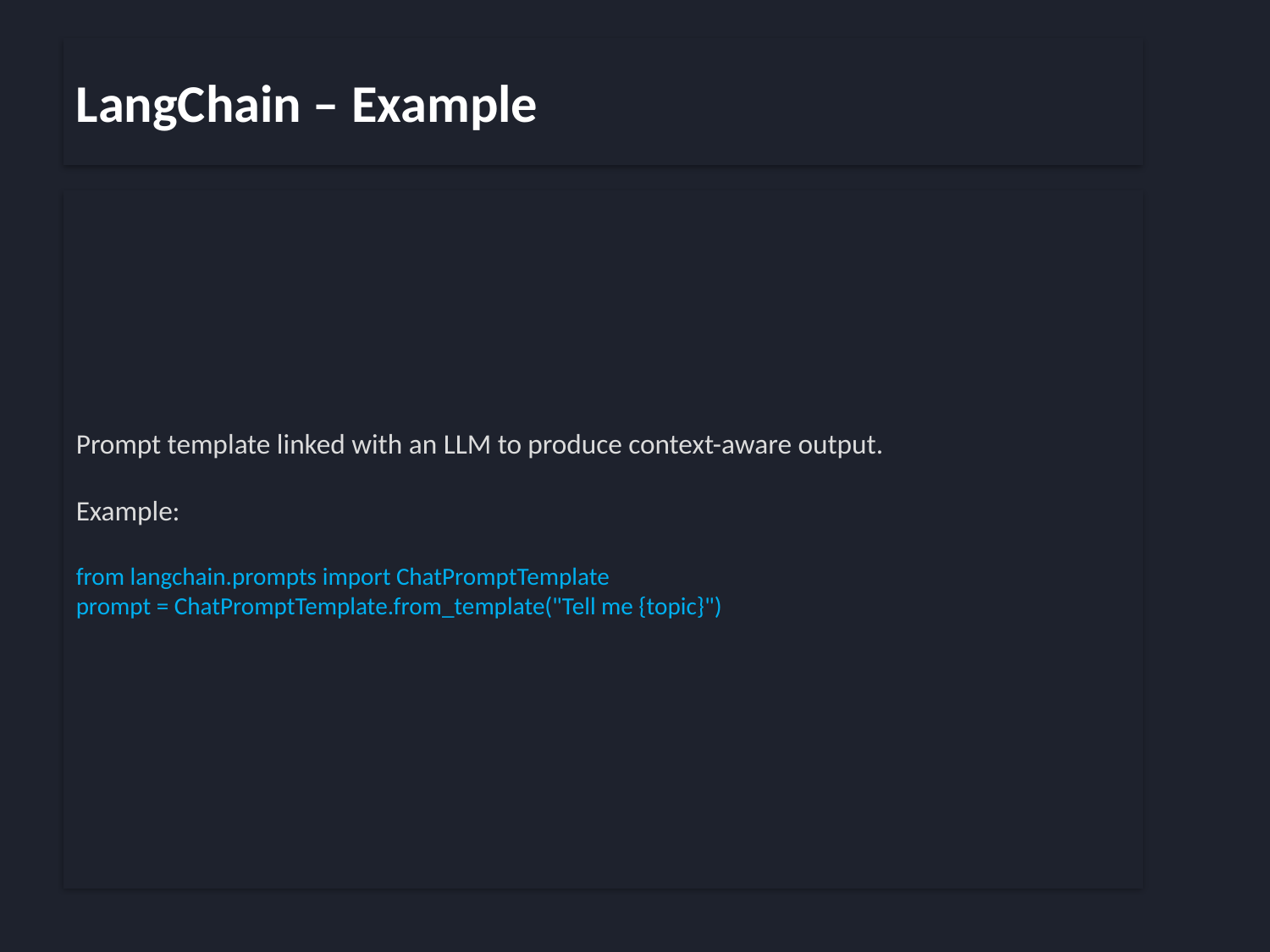

LangChain – Example
Prompt template linked with an LLM to produce context-aware output.

Example:

from langchain.prompts import ChatPromptTemplate
prompt = ChatPromptTemplate.from_template("Tell me {topic}")